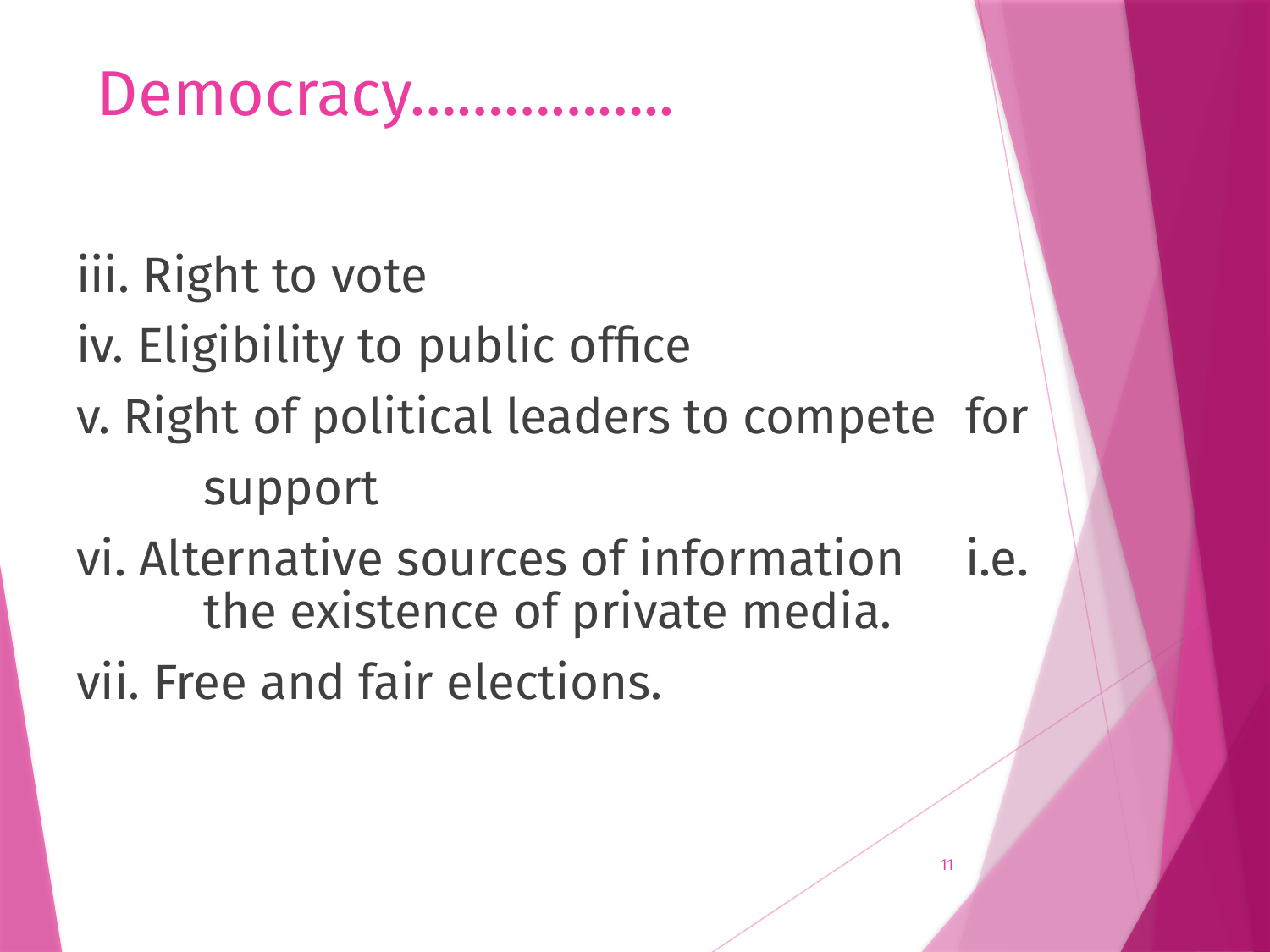

# Democracy……………..
iii. Right to vote
iv. Eligibility to public office
v. Right of political leaders to compete 	for
	support
vi. Alternative sources of information 	i.e. 	 	the existence of private media.
vii. Free and fair elections.

11